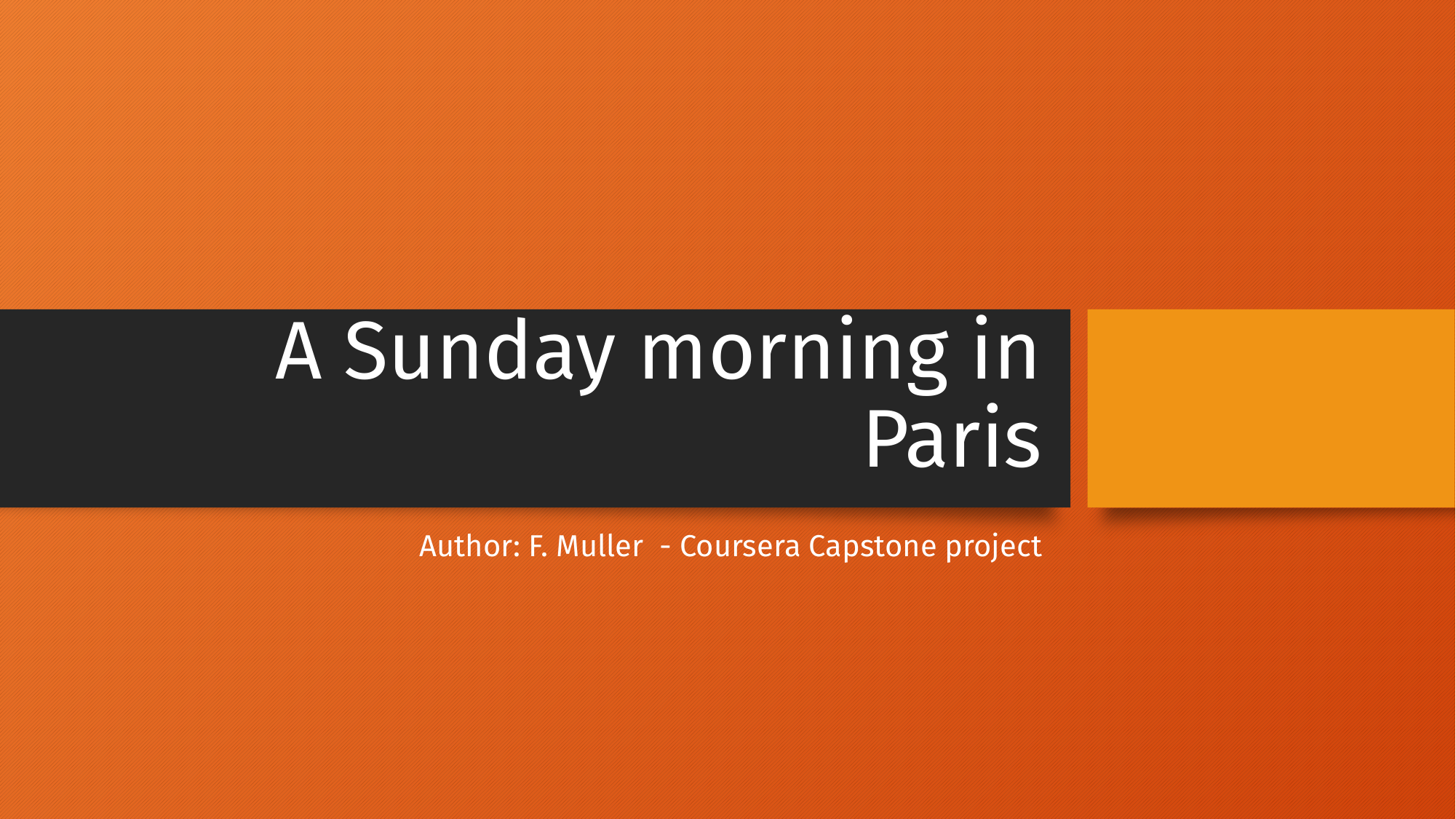

# A Sunday morning in Paris
Author: F. Muller  - Coursera Capstone project